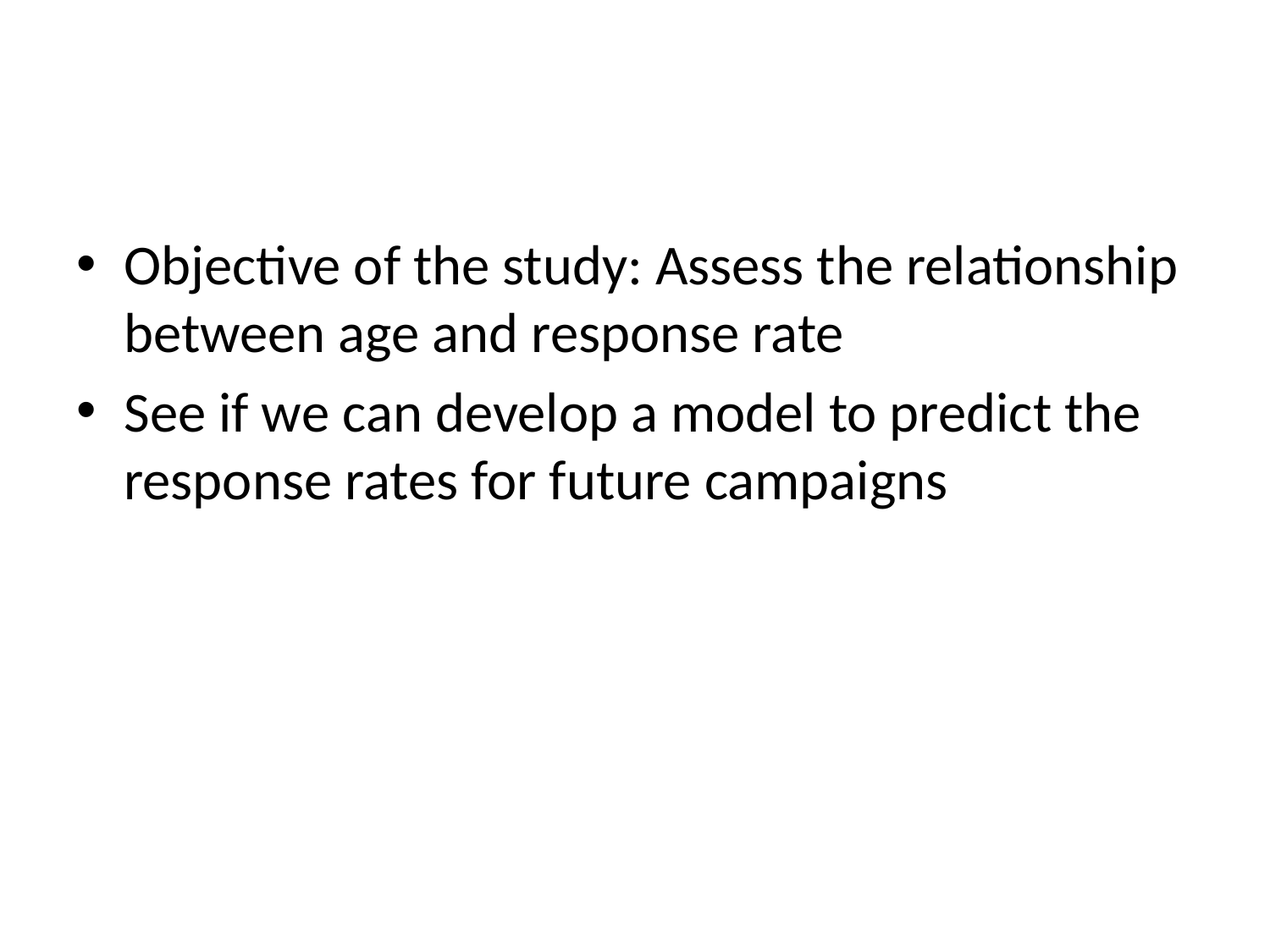

#
Objective of the study: Assess the relationship between age and response rate
See if we can develop a model to predict the response rates for future campaigns